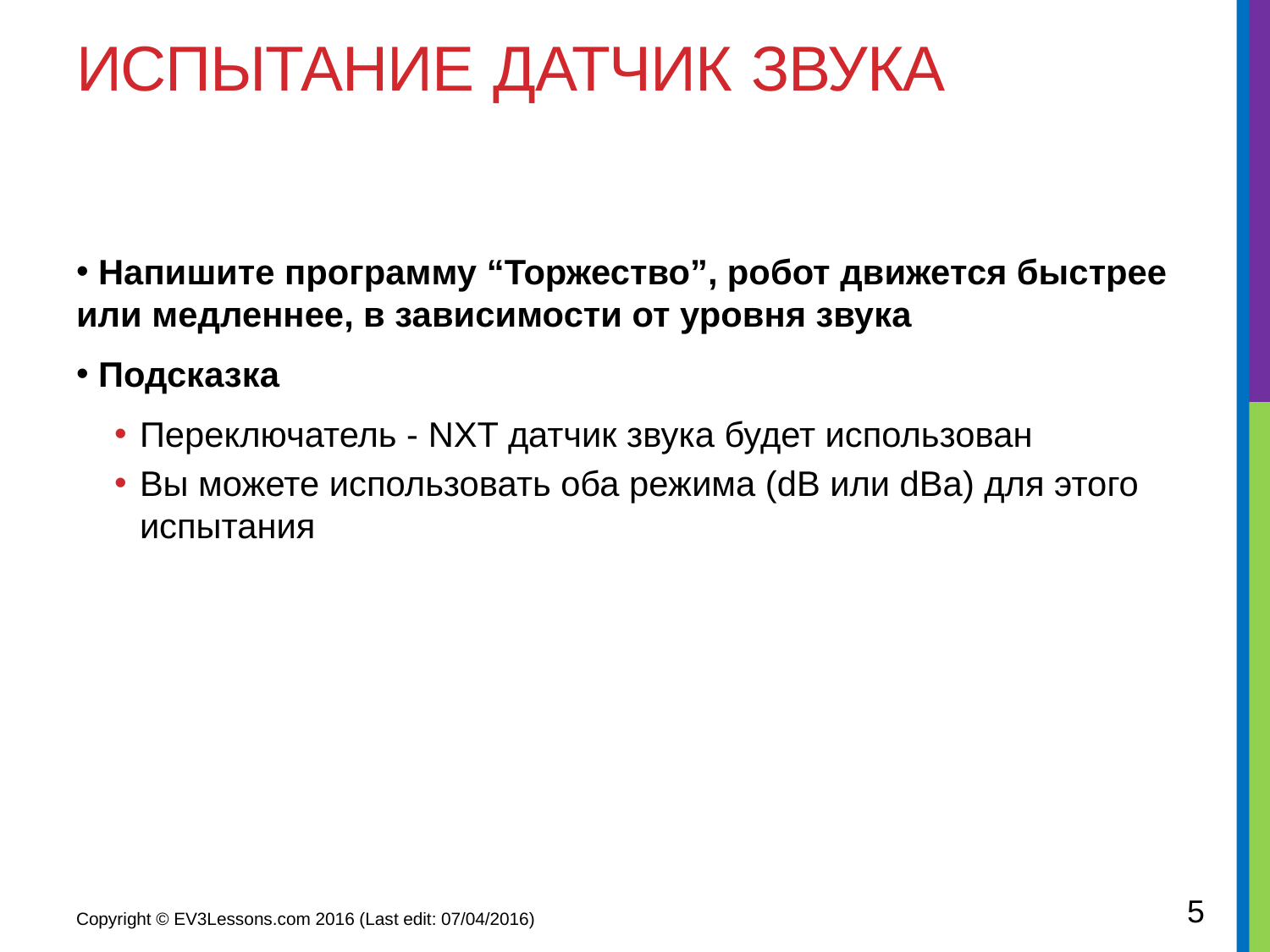

# Испытание датчик звука
 Напишите программу “Торжество”, робот движется быстрее или медленнее, в зависимости от уровня звука
 Подсказка
Переключатель - NXT датчик звука будет использован
Вы можете использовать оба режима (dB или dBa) для этого испытания

5
Copyright © EV3Lessons.com 2016 (Last edit: 07/04/2016)